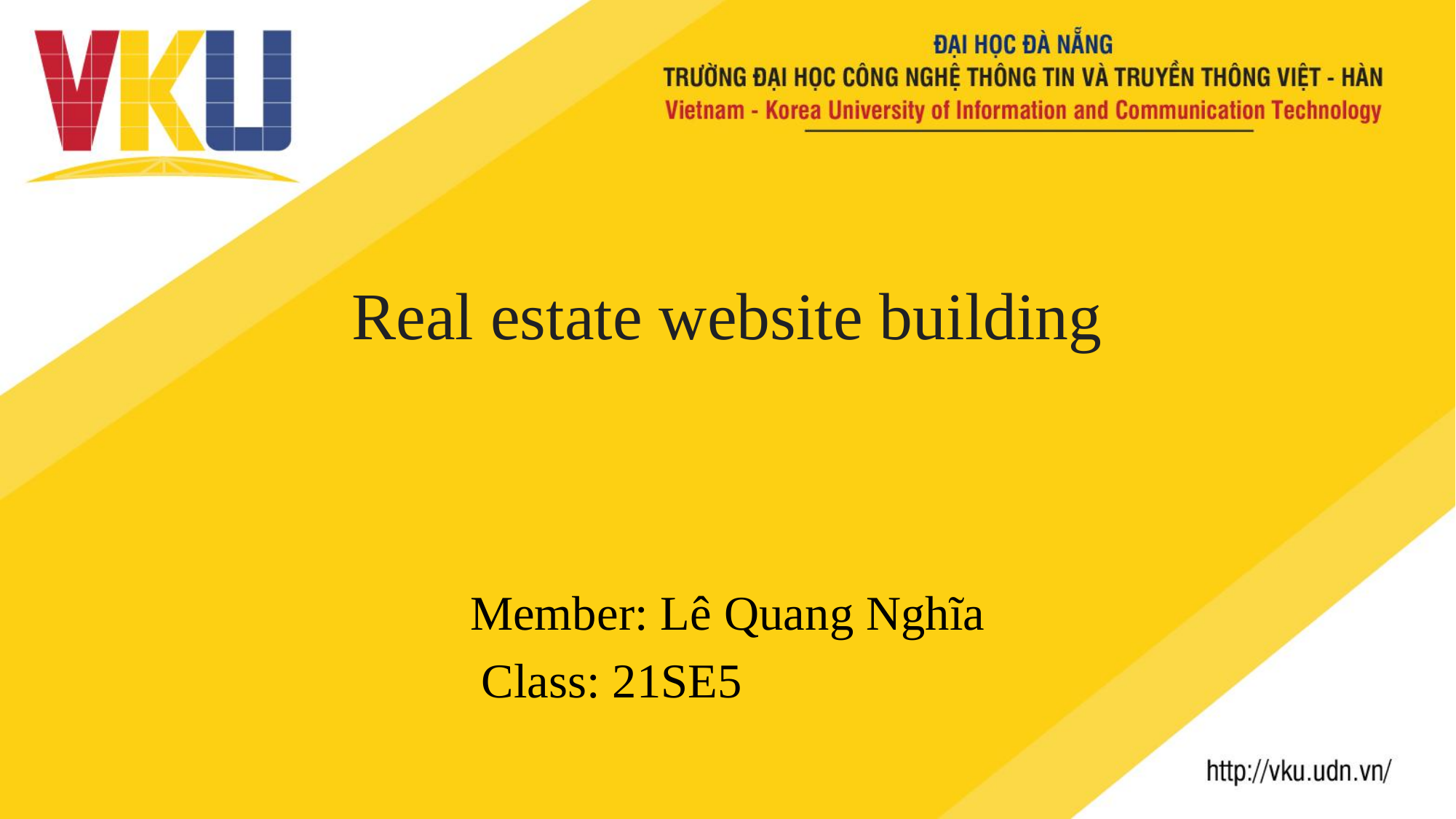

# Real estate website building
Member: Lê Quang Nghĩa
Class: 21SE5